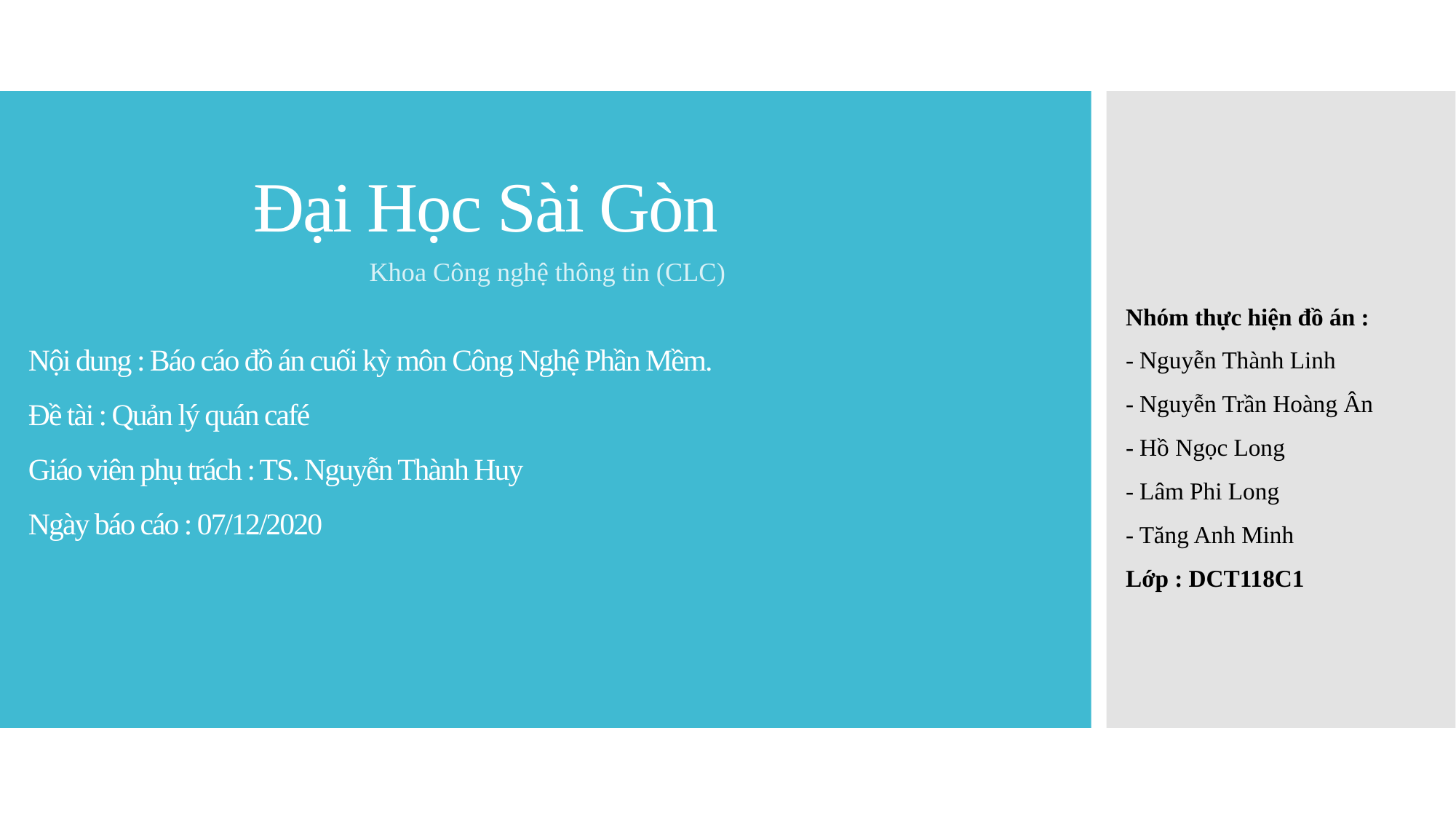

# Đại Học Sài Gòn

 Khoa Công nghệ thông tin (CLC)
Nhóm thực hiện đồ án :
- Nguyễn Thành Linh
- Nguyễn Trần Hoàng Ân
- Hồ Ngọc Long
- Lâm Phi Long
- Tăng Anh Minh
Lớp : DCT118C1
Nội dung : Báo cáo đồ án cuối kỳ môn Công Nghệ Phần Mềm.
Đề tài : Quản lý quán café
Giáo viên phụ trách : TS. Nguyễn Thành Huy
Ngày báo cáo : 07/12/2020